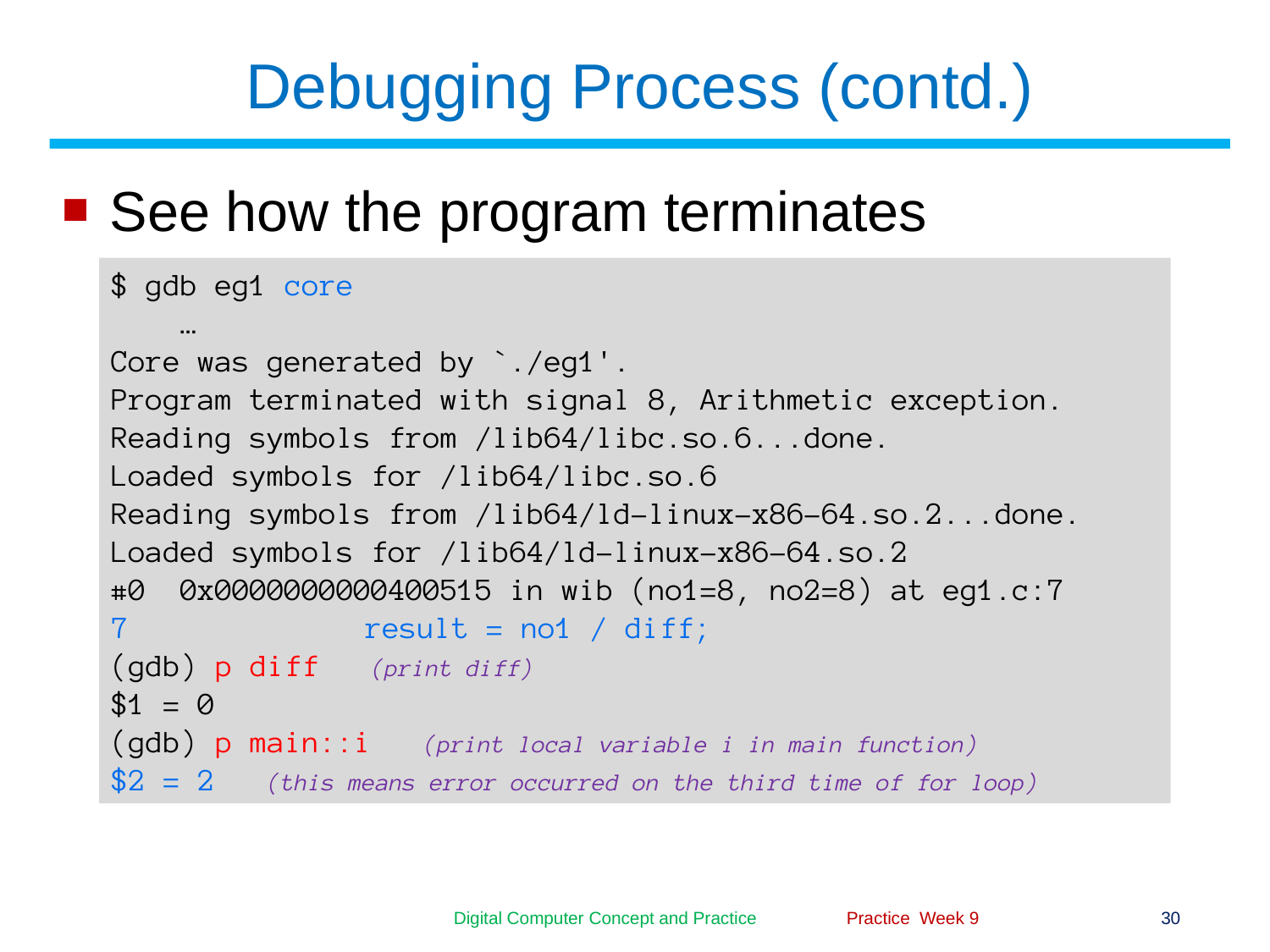

# Debugging Process (contd.)
See how the program terminates
$ gdb eg1 core
    …
Core was generated by `./eg1'.
Program terminated with signal 8, Arithmetic exception.
Reading symbols from /lib64/libc.so.6...done.
Loaded symbols for /lib64/libc.so.6
Reading symbols from /lib64/ld-linux-x86-64.so.2...done.
Loaded symbols for /lib64/ld-linux-x86-64.so.2
#0  0x0000000000400515 in wib (no1=8, no2=8) at eg1.c:7
7		result = no1 / diff;
(gdb) p diff   (print diff)
$1 = 0
(gdb) p main::i   (print local variable i in main function)
$2 = 2   (this means error occurred on the third time of for loop)